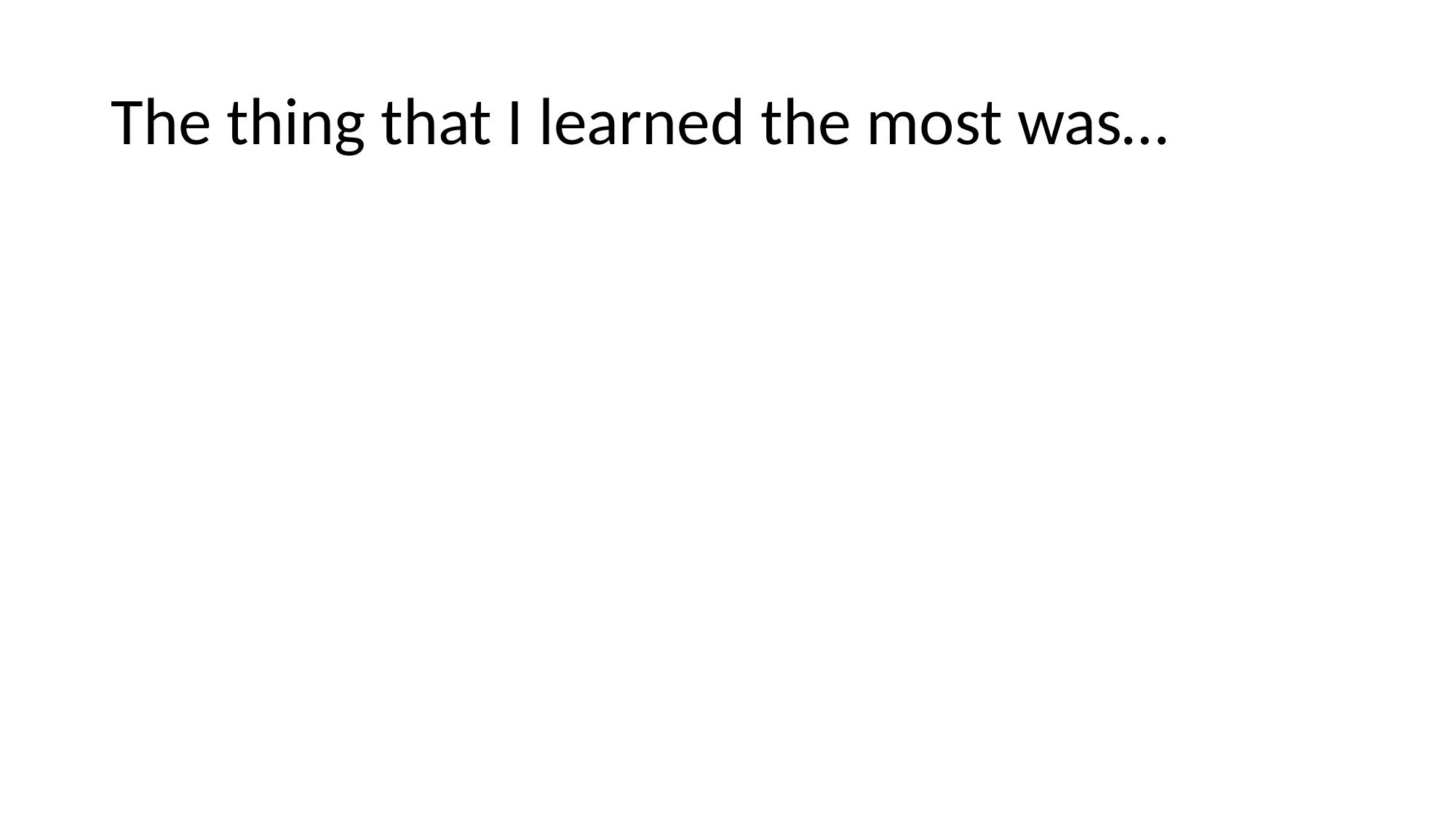

# The thing that I learned the most was…